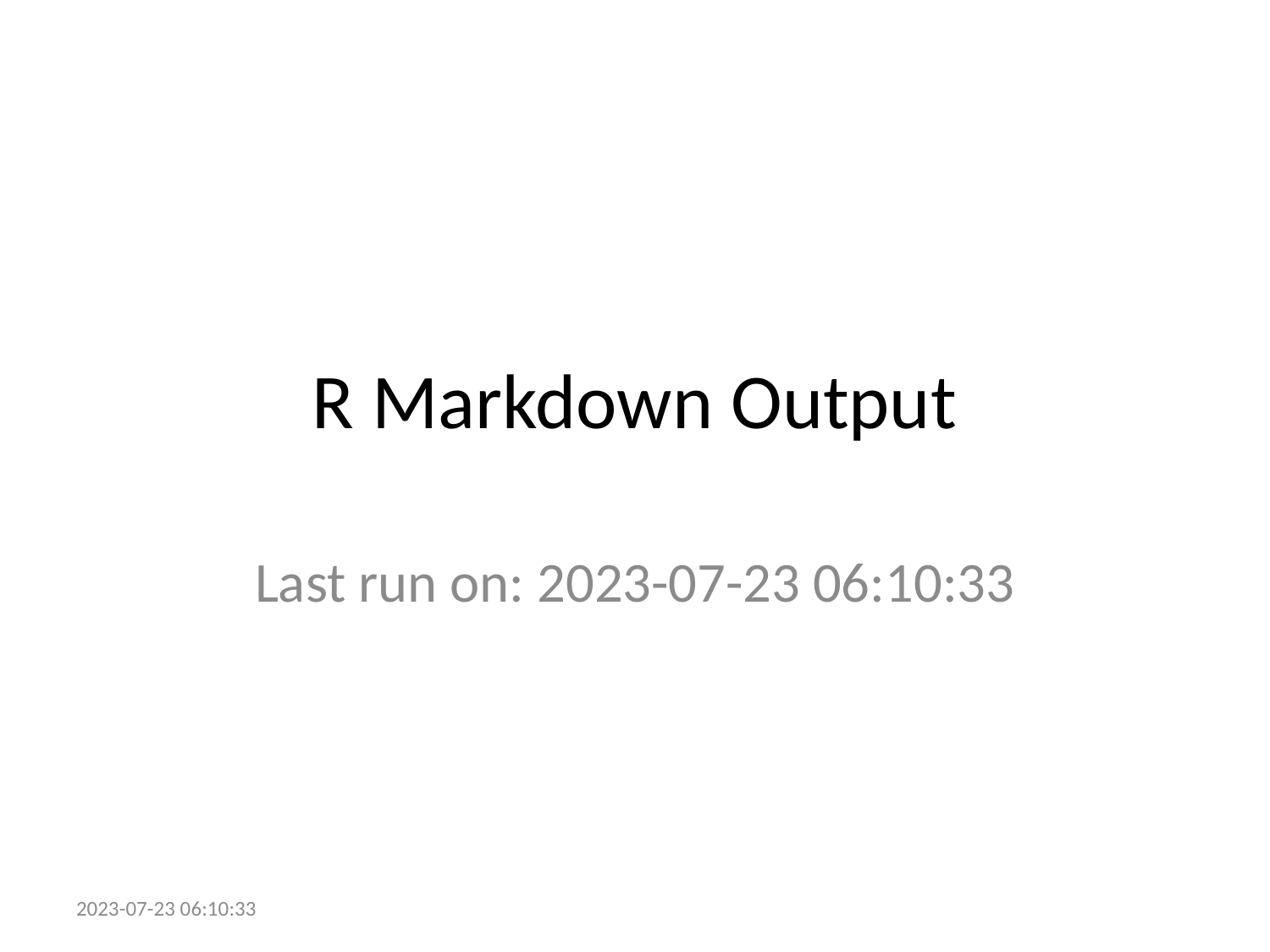

# R Markdown Output
Last run on: 2023-07-23 06:10:33
2023-07-23 06:10:33